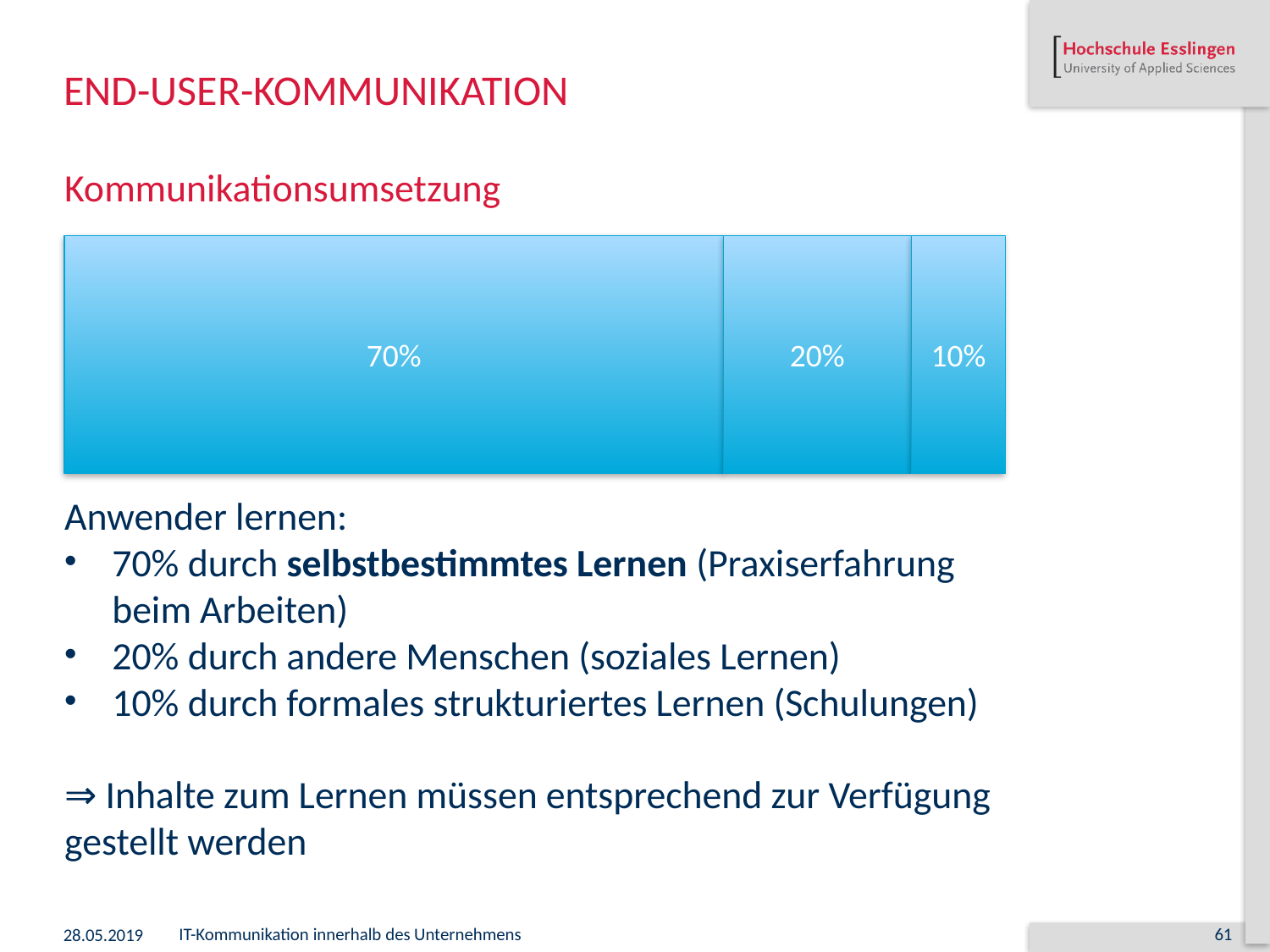

# End-User-Kommunikation
Kommunikationsumsetzung
70%
20%
10%
Anwender lernen:
70% durch selbstbestimmtes Lernen (Praxiserfahrung beim Arbeiten)
20% durch andere Menschen (soziales Lernen)
10% durch formales strukturiertes Lernen (Schulungen)

⇒ Inhalte zum Lernen müssen entsprechend zur Verfügung gestellt werden
28.05.2019
IT-Kommunikation innerhalb des Unternehmens
61